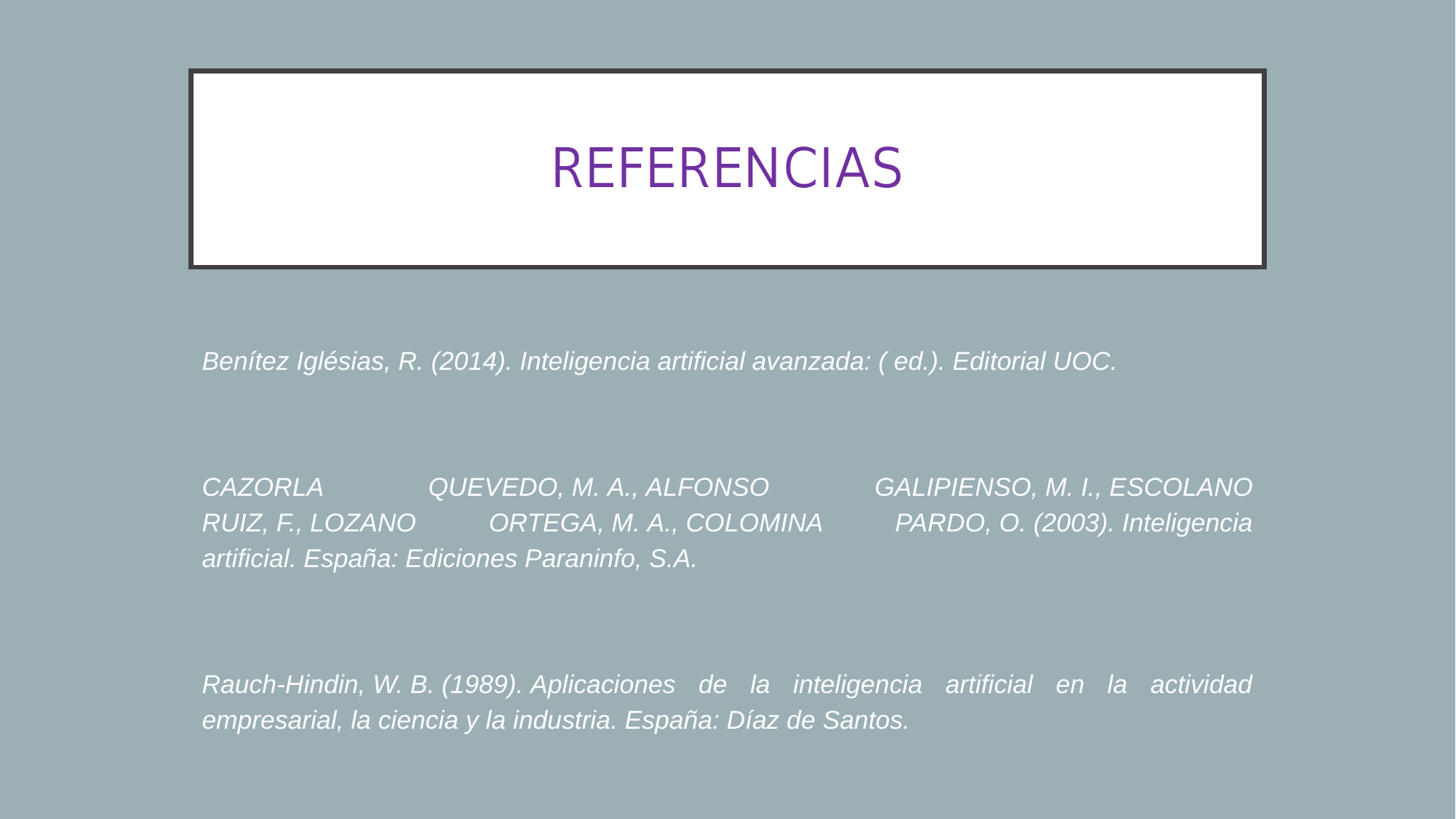

# REFERENCIAS
Benítez Iglésias, R. (2014). Inteligencia artificial avanzada: ( ed.). Editorial UOC.

CAZORLA QUEVEDO, M. A., ALFONSO GALIPIENSO, M. I., ESCOLANO RUIZ, F., LOZANO ORTEGA, M. A., COLOMINA PARDO, O. (2003). Inteligencia artificial. España: Ediciones Paraninfo, S.A.

Rauch-Hindin, W. B. (1989). Aplicaciones de la inteligencia artificial en la actividad empresarial, la ciencia y la industria. España: Díaz de Santos.